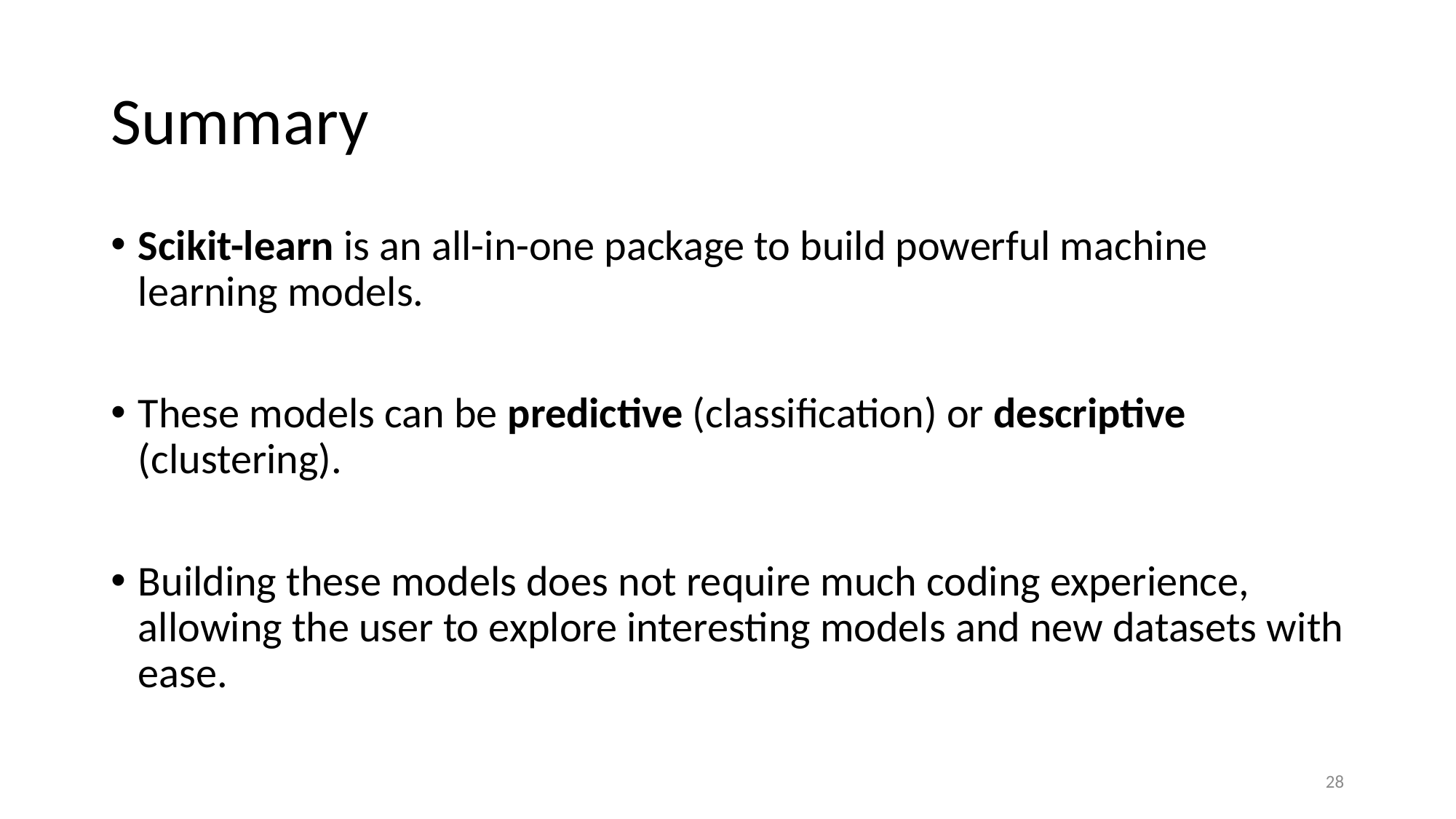

# Summary
Scikit-learn is an all-in-one package to build powerful machine learning models.

These models can be predictive (classification) or descriptive (clustering).

Building these models does not require much coding experience, allowing the user to explore interesting models and new datasets with ease.
28